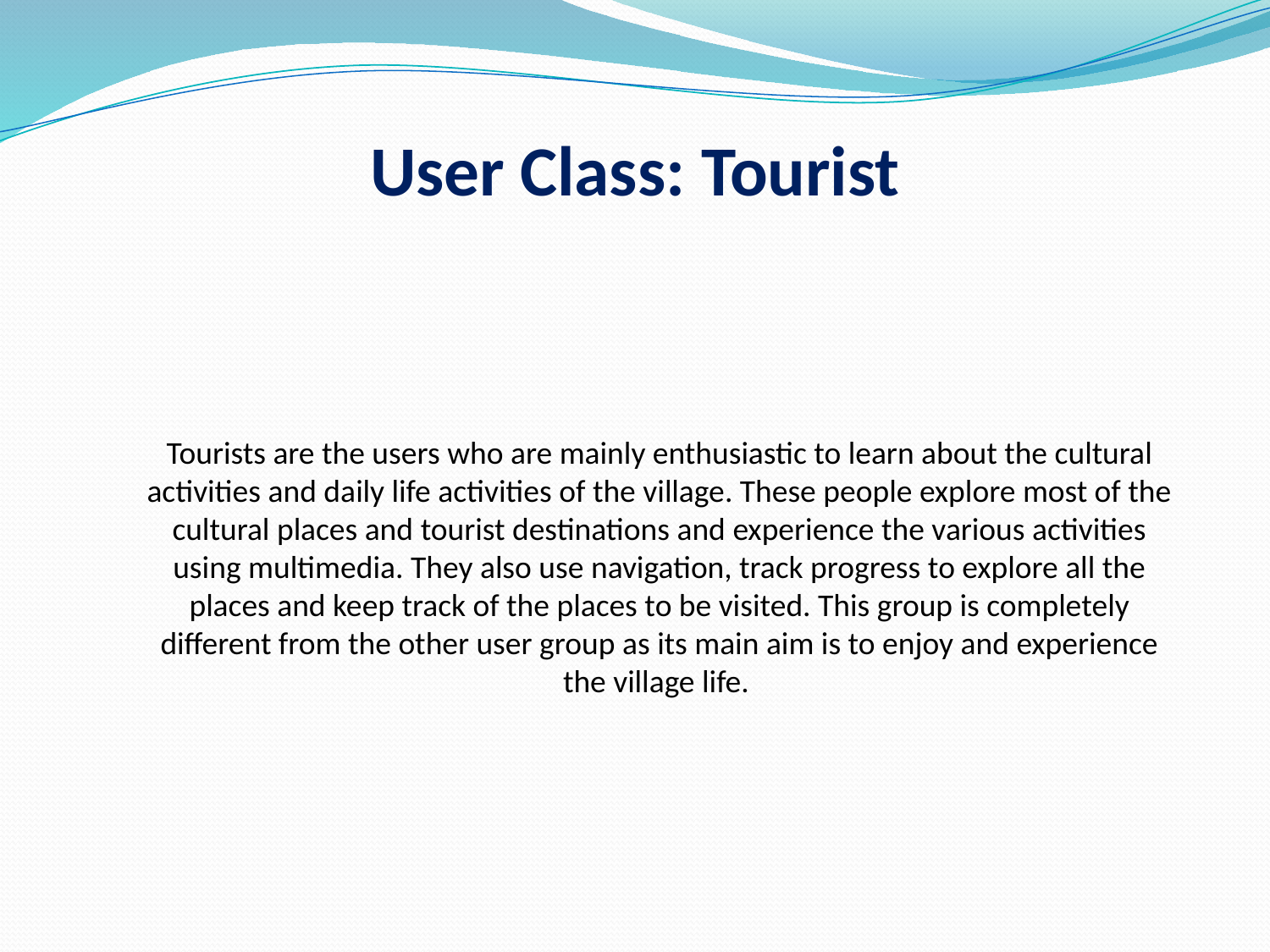

User Class: Tourist
Tourists are the users who are mainly enthusiastic to learn about the cultural activities and daily life activities of the village. These people explore most of the cultural places and tourist destinations and experience the various activities using multimedia. They also use navigation, track progress to explore all the places and keep track of the places to be visited. This group is completely different from the other user group as its main aim is to enjoy and experience the village life.